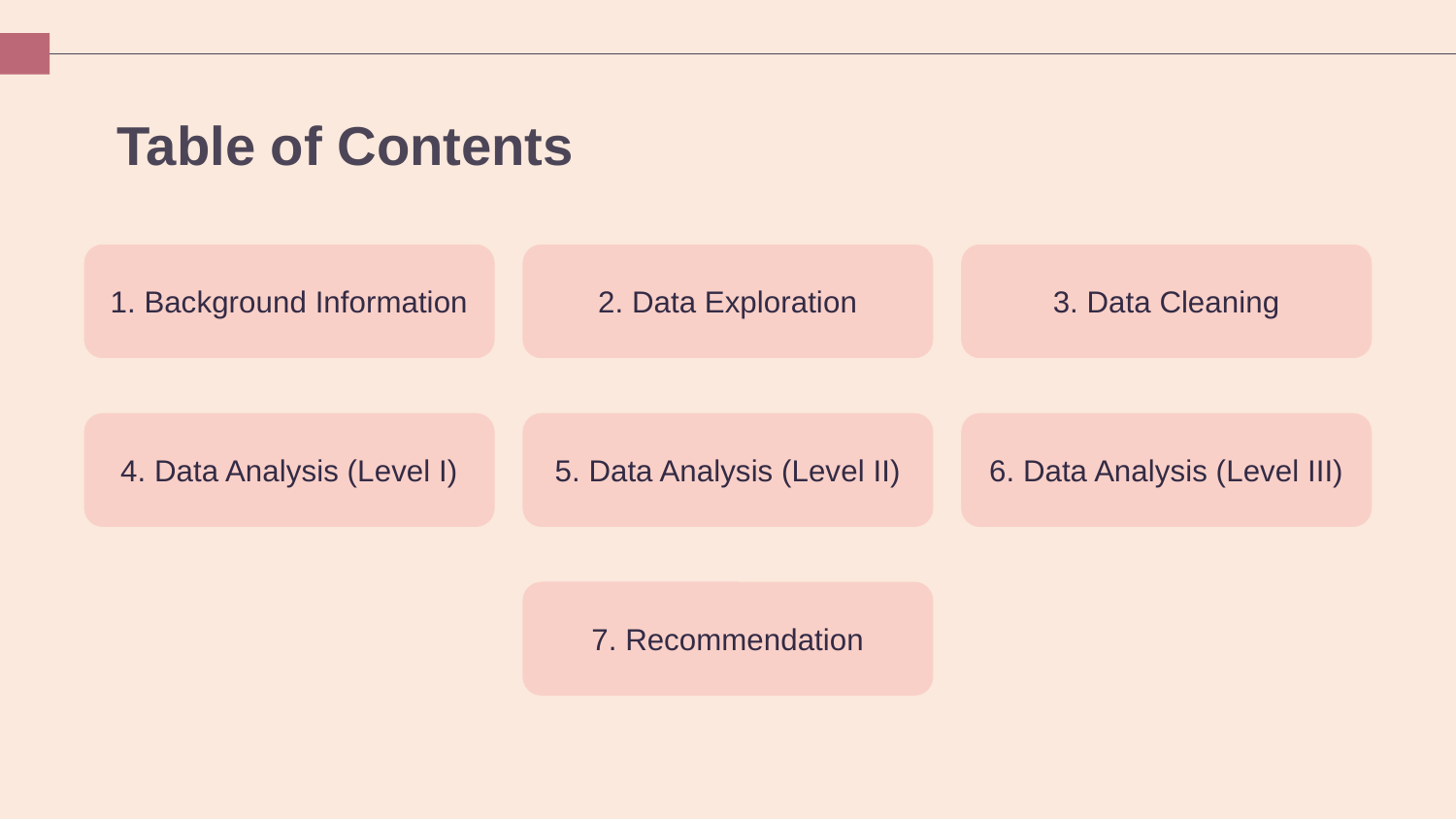

# Table of Contents
1. Background Information
2. Data Exploration
3. Data Cleaning
4. Data Analysis (Level I)
5. Data Analysis (Level II)
6. Data Analysis (Level III)
7. Recommendation